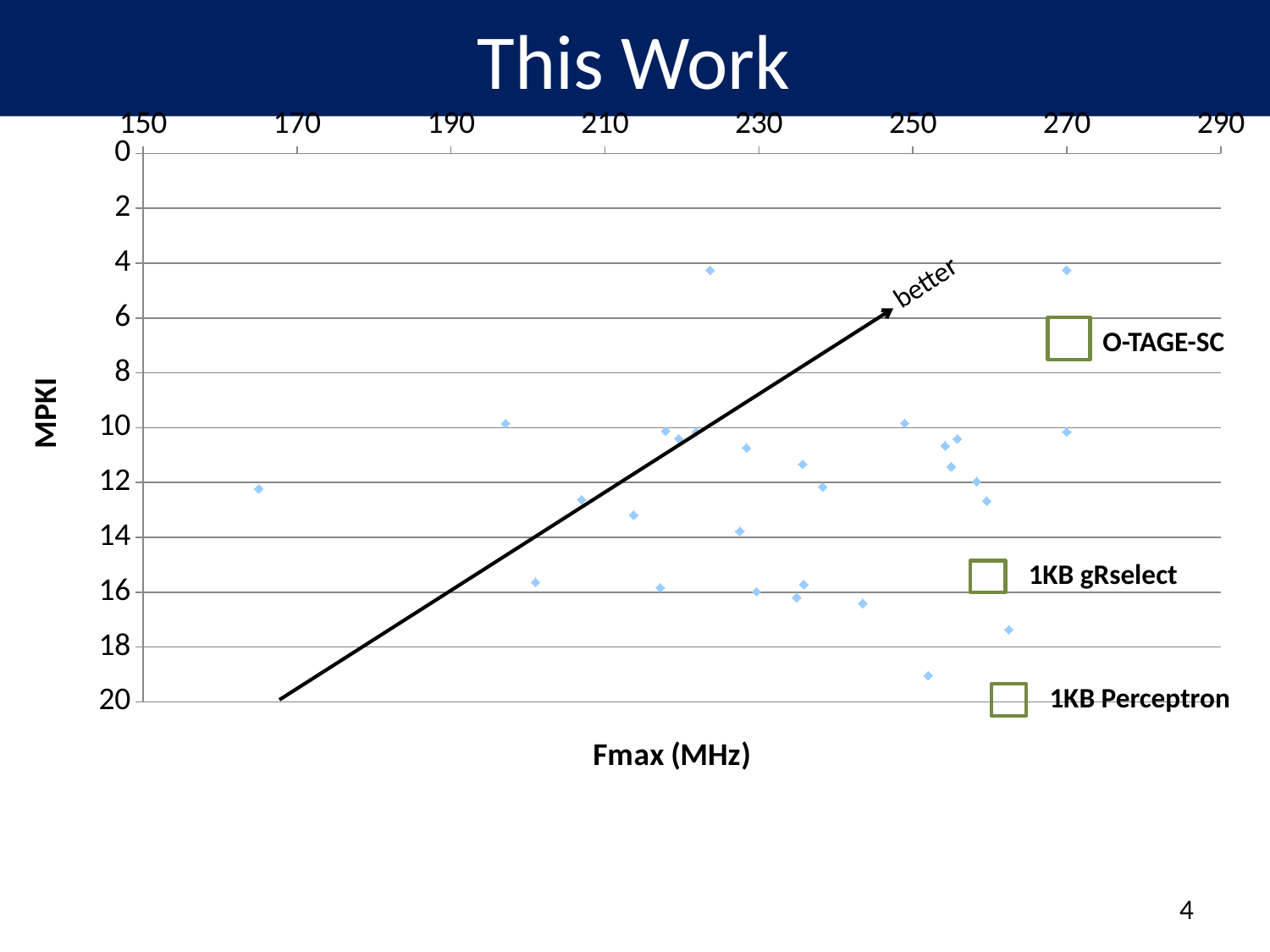

# This Work

### Chart

| Category |  |
|---|---|
better

O-TAGE-SC
1KB gRselect

1KB Perceptron

4